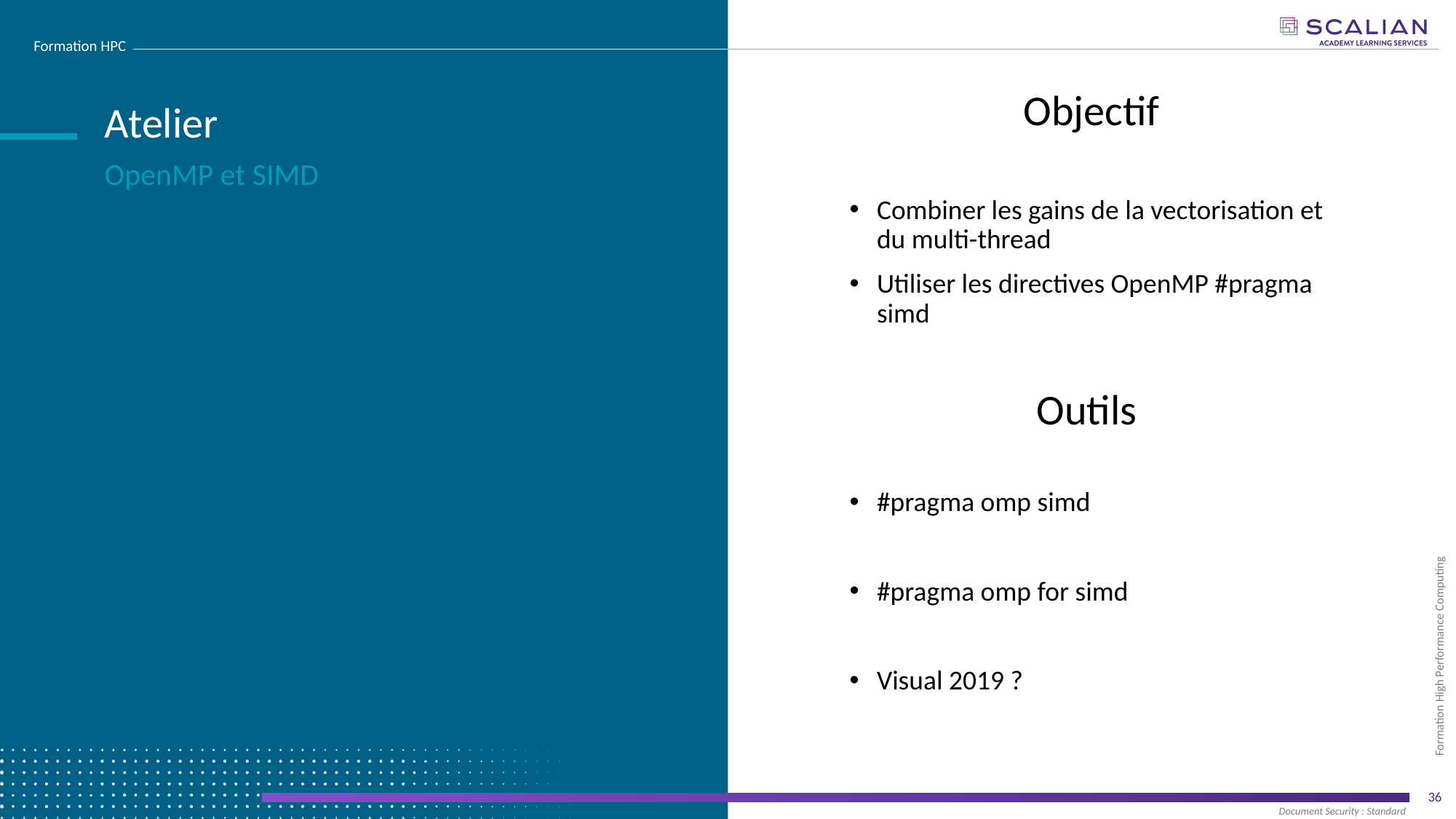

Objectif
# Atelier
OpenMP et SIMD
Combiner les gains de la vectorisation et du multi-thread
Utiliser les directives OpenMP #pragma simd

Outils
#pragma omp simd

#pragma omp for simd

Visual 2019 ?